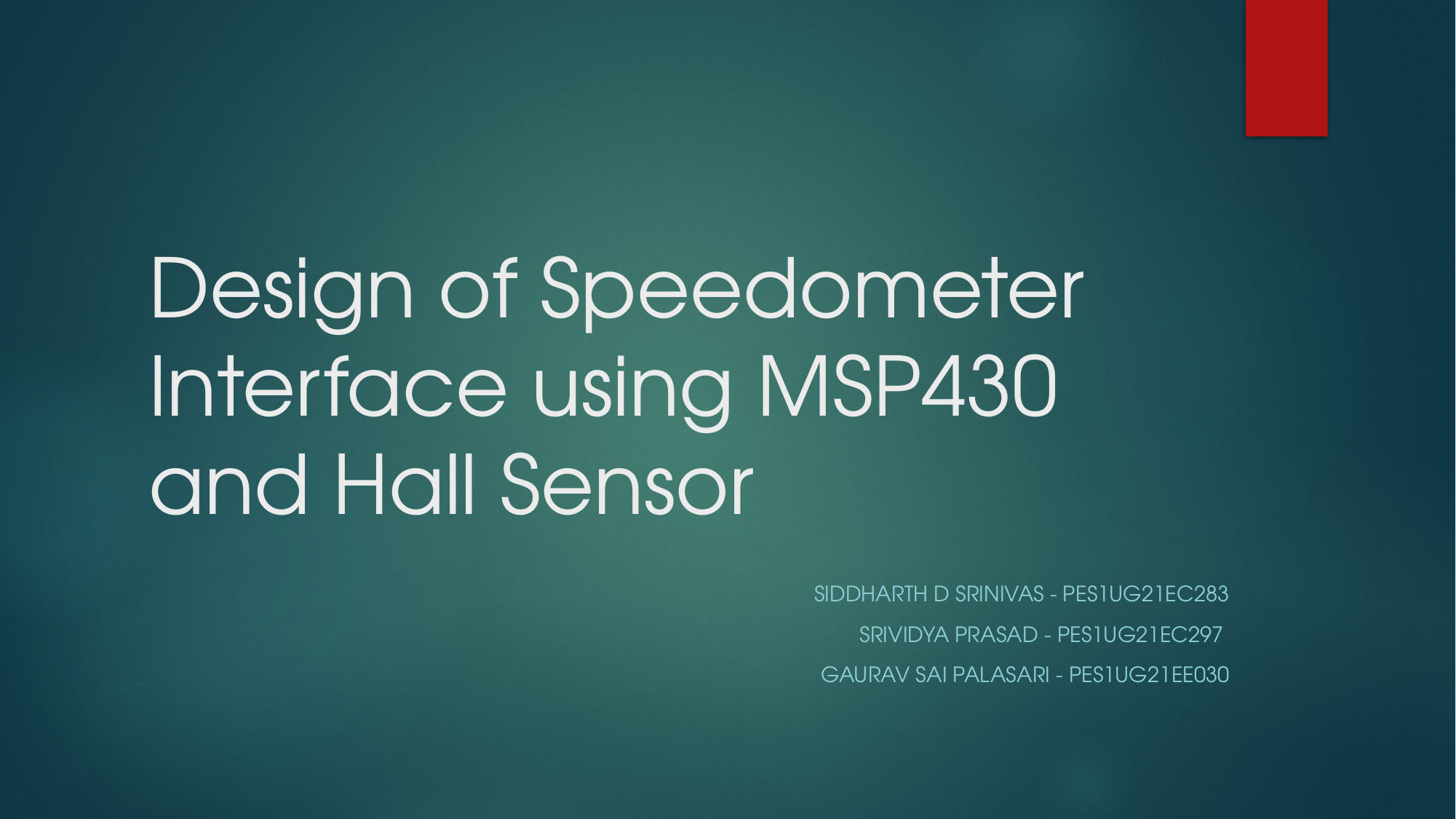

# Design of Speedometer Interface using MSP430 and Hall Sensor
Siddharth D Srinivas - PES1UG21EC283
Srividya Prasad - PES1UG21EC297
Gaurav Sai Palasari - PES1UG21EE030